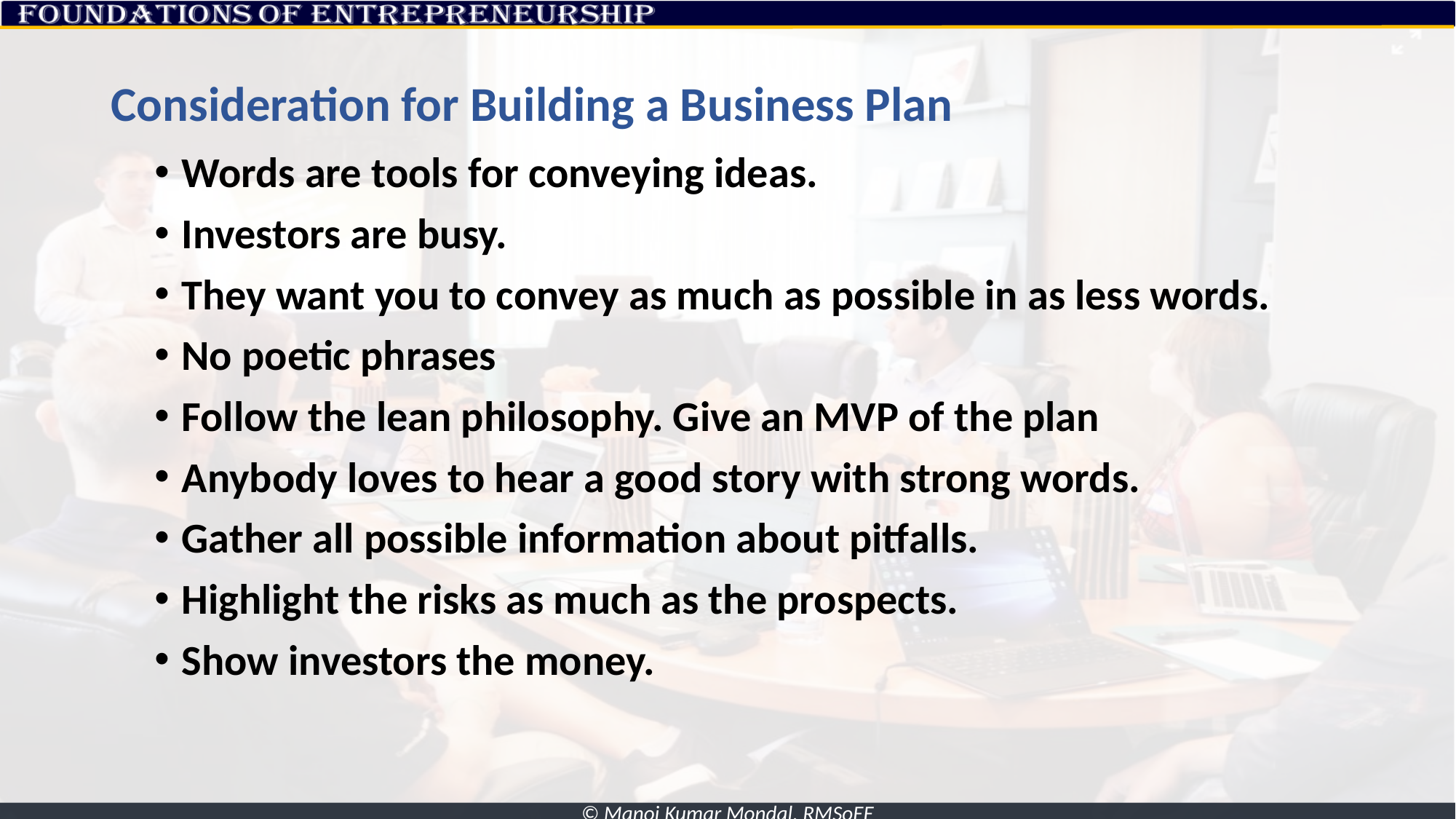

# Consideration for Building a Business Plan
Words are tools for conveying ideas.
Investors are busy.
They want you to convey as much as possible in as less words.
No poetic phrases
Follow the lean philosophy. Give an MVP of the plan
Anybody loves to hear a good story with strong words.
Gather all possible information about pitfalls.
Highlight the risks as much as the prospects.
Show investors the money.